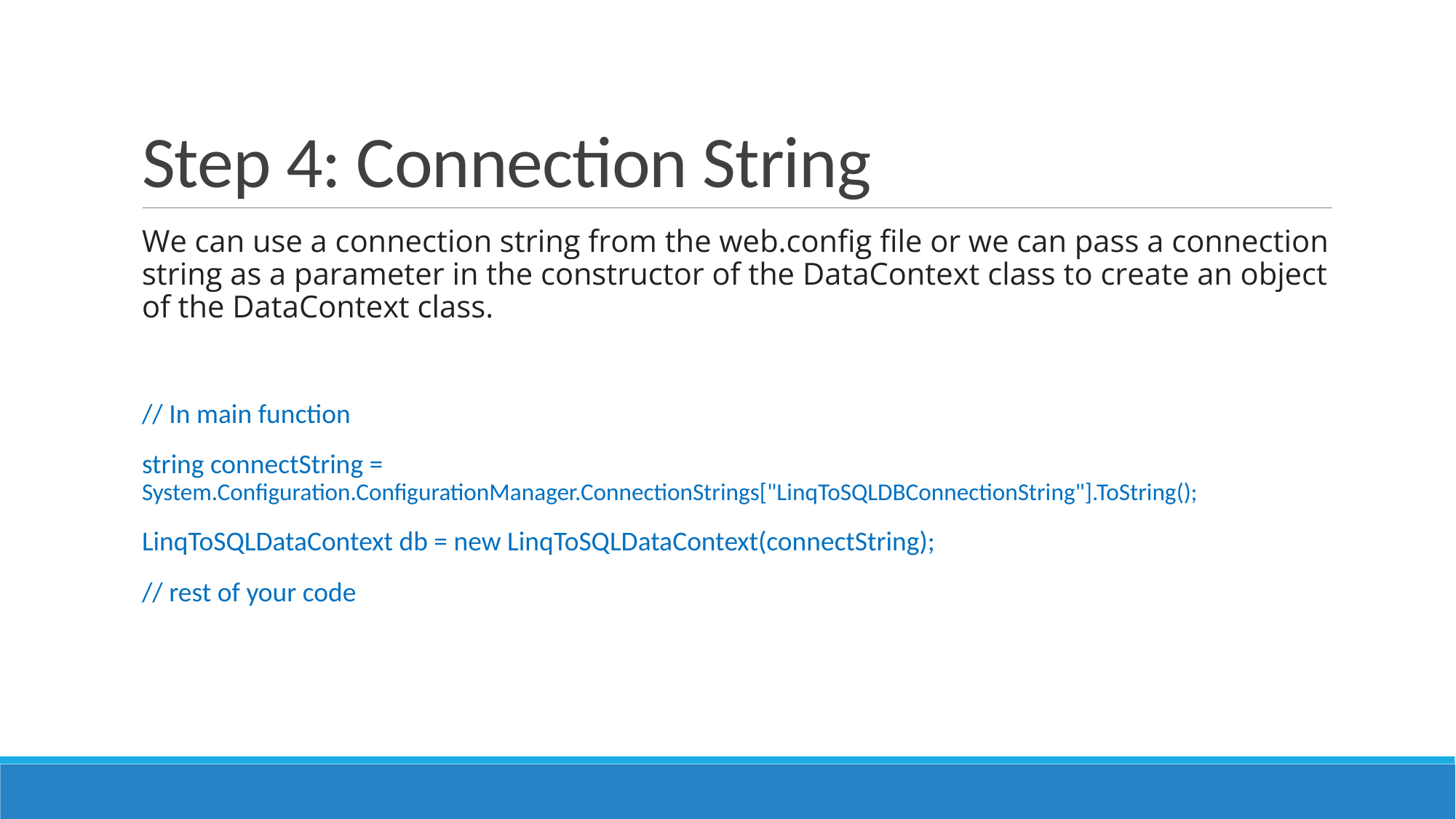

# Step 4: Connection String
We can use a connection string from the web.config file or we can pass a connection string as a parameter in the constructor of the DataContext class to create an object of the DataContext class.

// In main function
string connectString = System.Configuration.ConfigurationManager.ConnectionStrings["LinqToSQLDBConnectionString"].ToString();
LinqToSQLDataContext db = new LinqToSQLDataContext(connectString);
// rest of your code